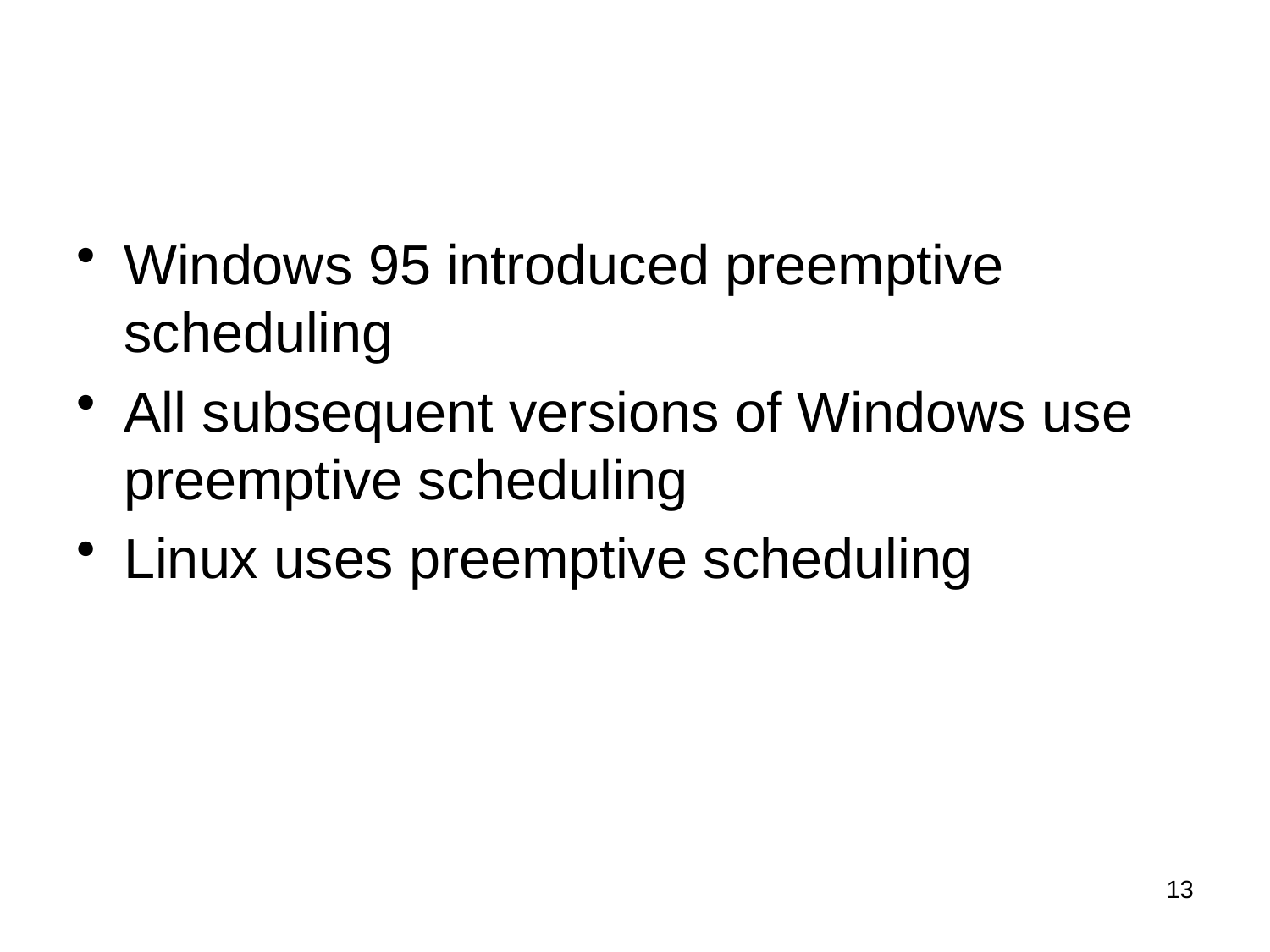

Windows 95 introduced preemptive scheduling
All subsequent versions of Windows use preemptive scheduling
Linux uses preemptive scheduling

13